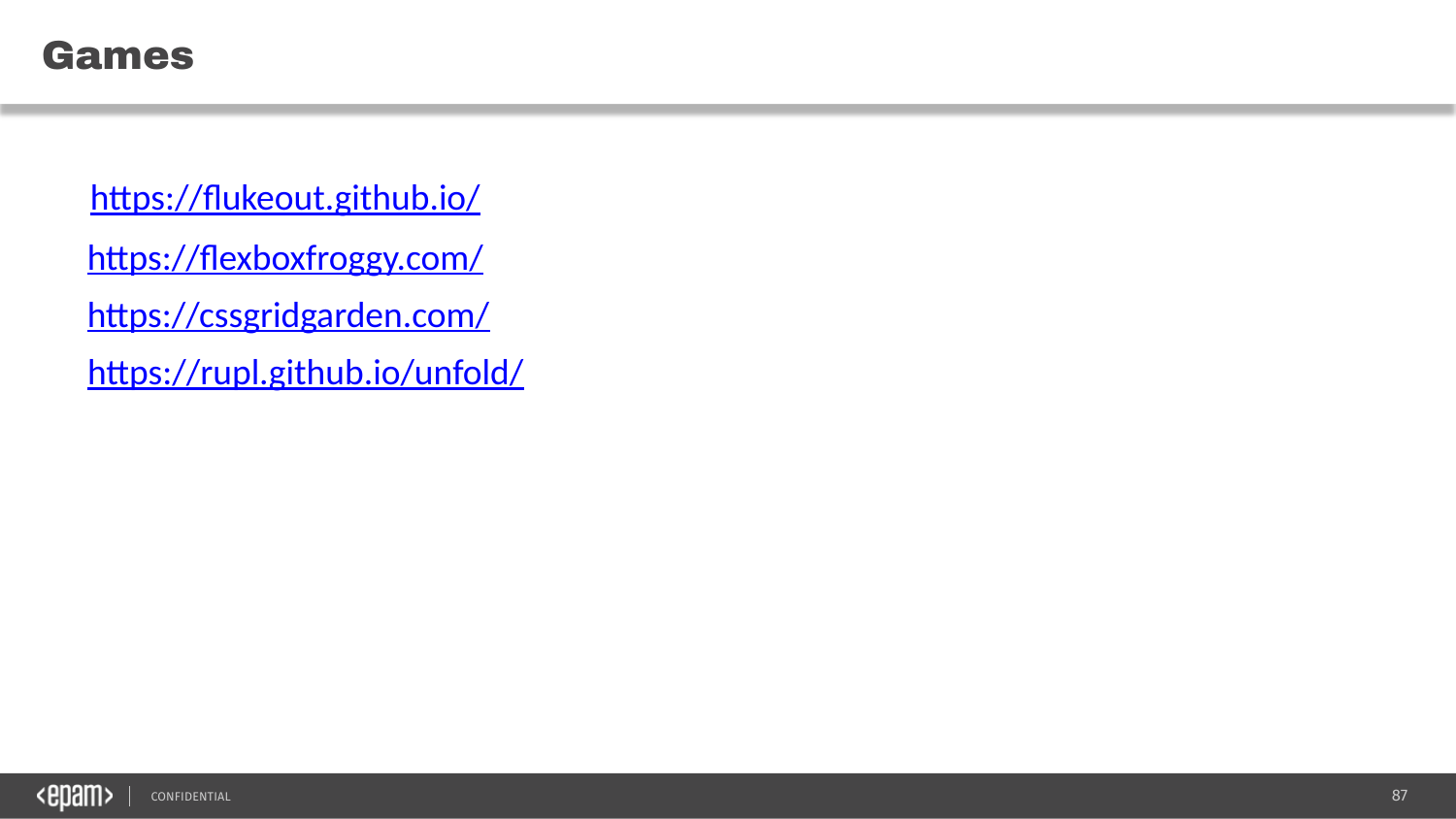

# Games
https://flukeout.github.io/
https://flexboxfroggy.com/
https://cssgridgarden.com/
https://rupl.github.io/unfold/
87
CONFIDENTIAL